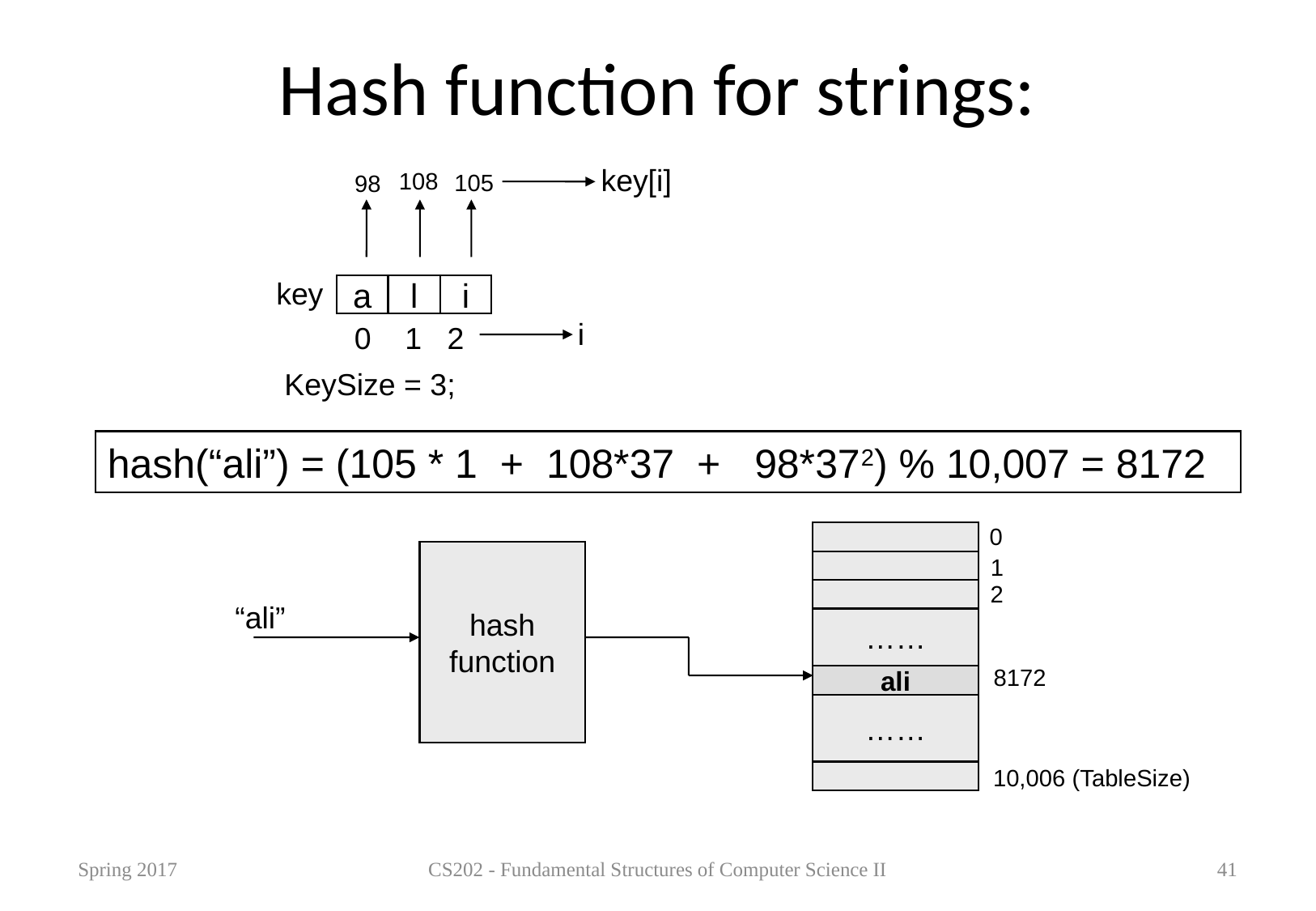

# Hash function for strings:
key[i]
108
105
98

key
a
l
i
i
0    1   2

KeySize = 3;
hash(“ali”) = (105 * 1  +  108*37  +   98*372) % 10,007 = 8172
0

hash
function
1

2

“ali”
……

8172
ali

……
10,006 (TableSize)

Spring 2017
CS202 - Fundamental Structures of Computer Science II
41